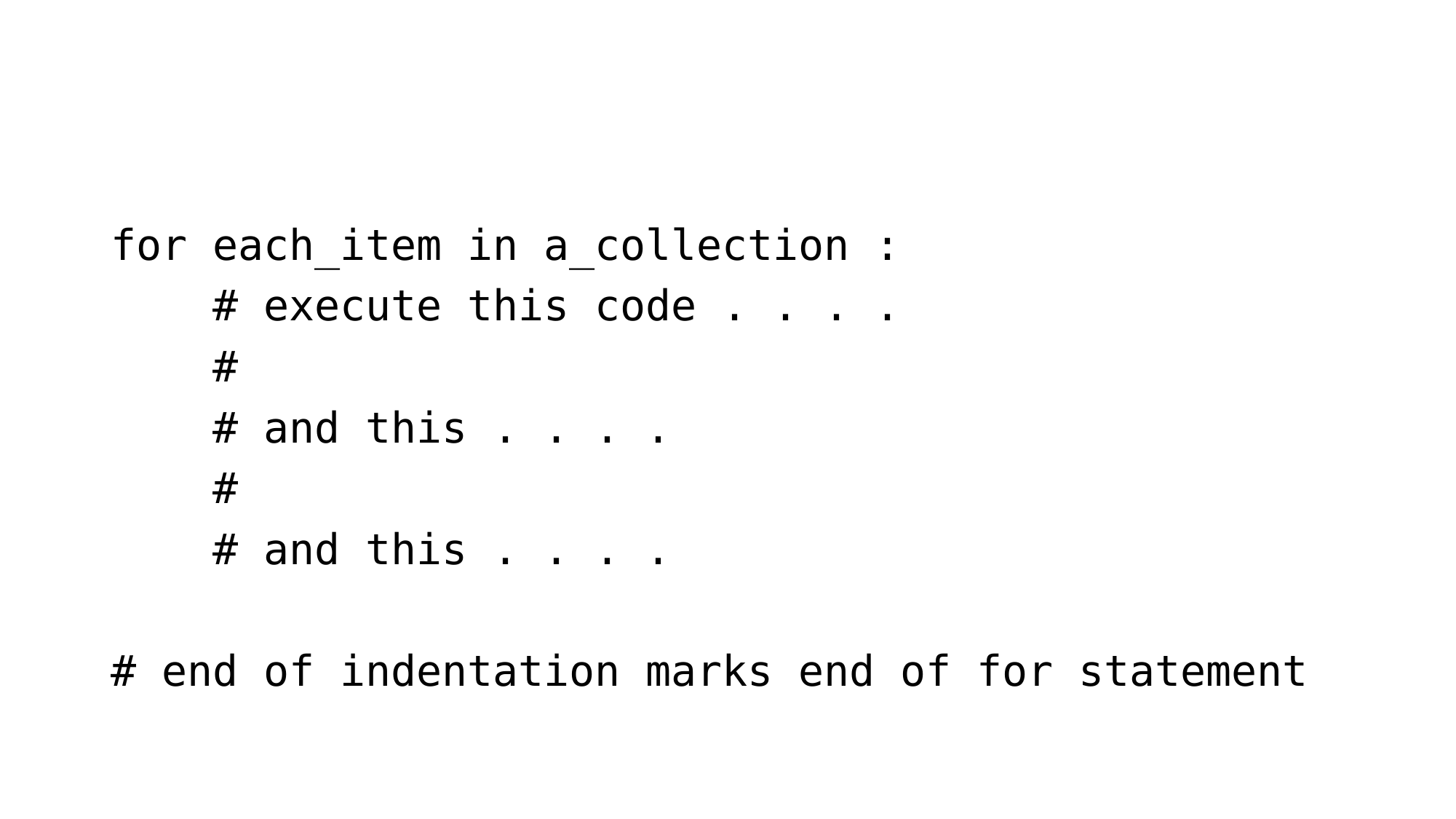

for each_item in a_collection :
    # execute this code . . . .
    #
    # and this . . . .
    #
    # and this . . . .

# end of indentation marks end of for statement